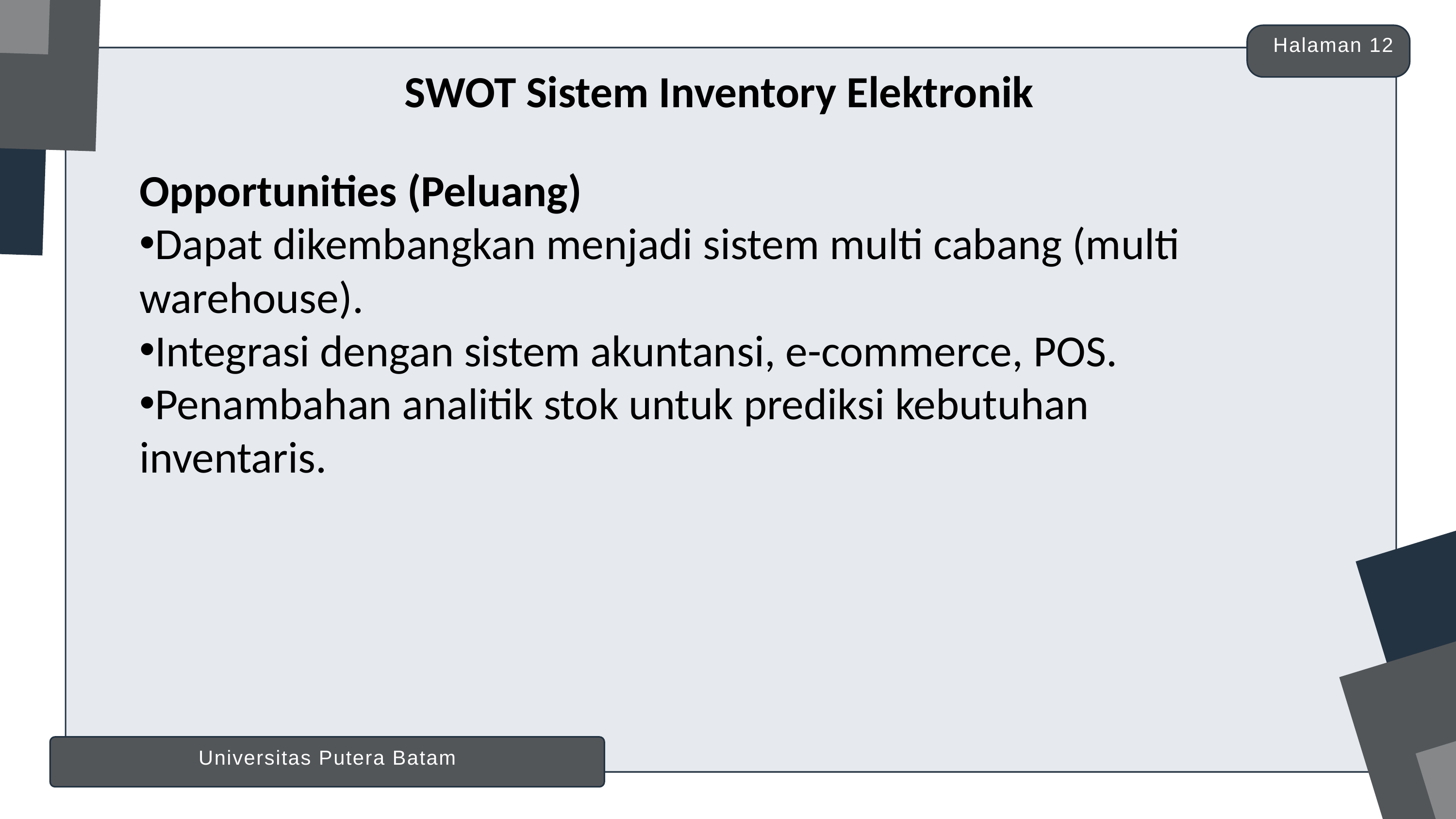

Halaman 12

SWOT Sistem Inventory Elektronik
Opportunities (Peluang)
Dapat dikembangkan menjadi sistem multi cabang (multi warehouse).
Integrasi dengan sistem akuntansi, e-commerce, POS.
Penambahan analitik stok untuk prediksi kebutuhan inventaris.

Universitas Putera Batam